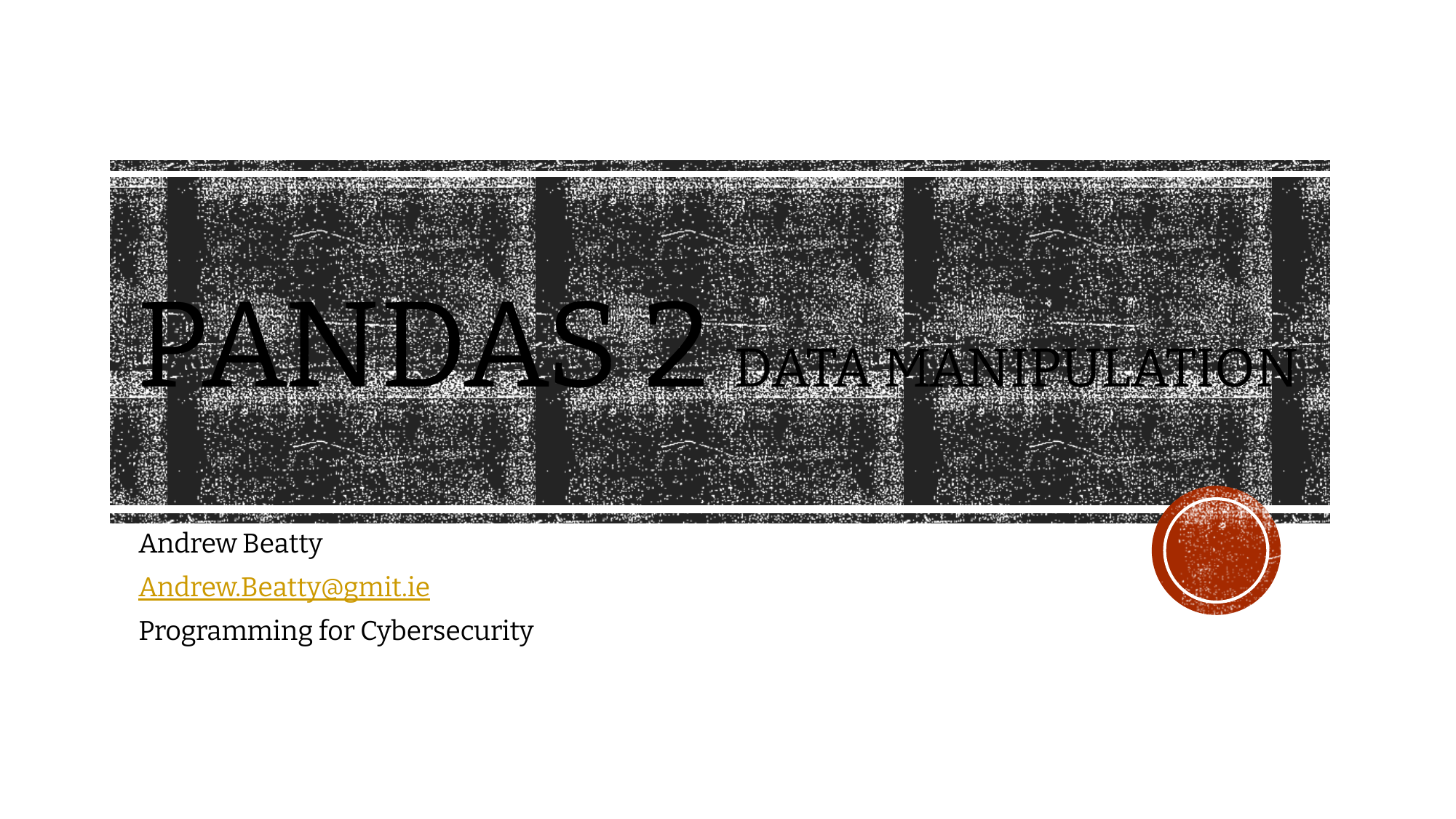

# Pandas 2 Data manipulation
Andrew Beatty
Andrew.Beatty@gmit.ie
Programming for Cybersecurity